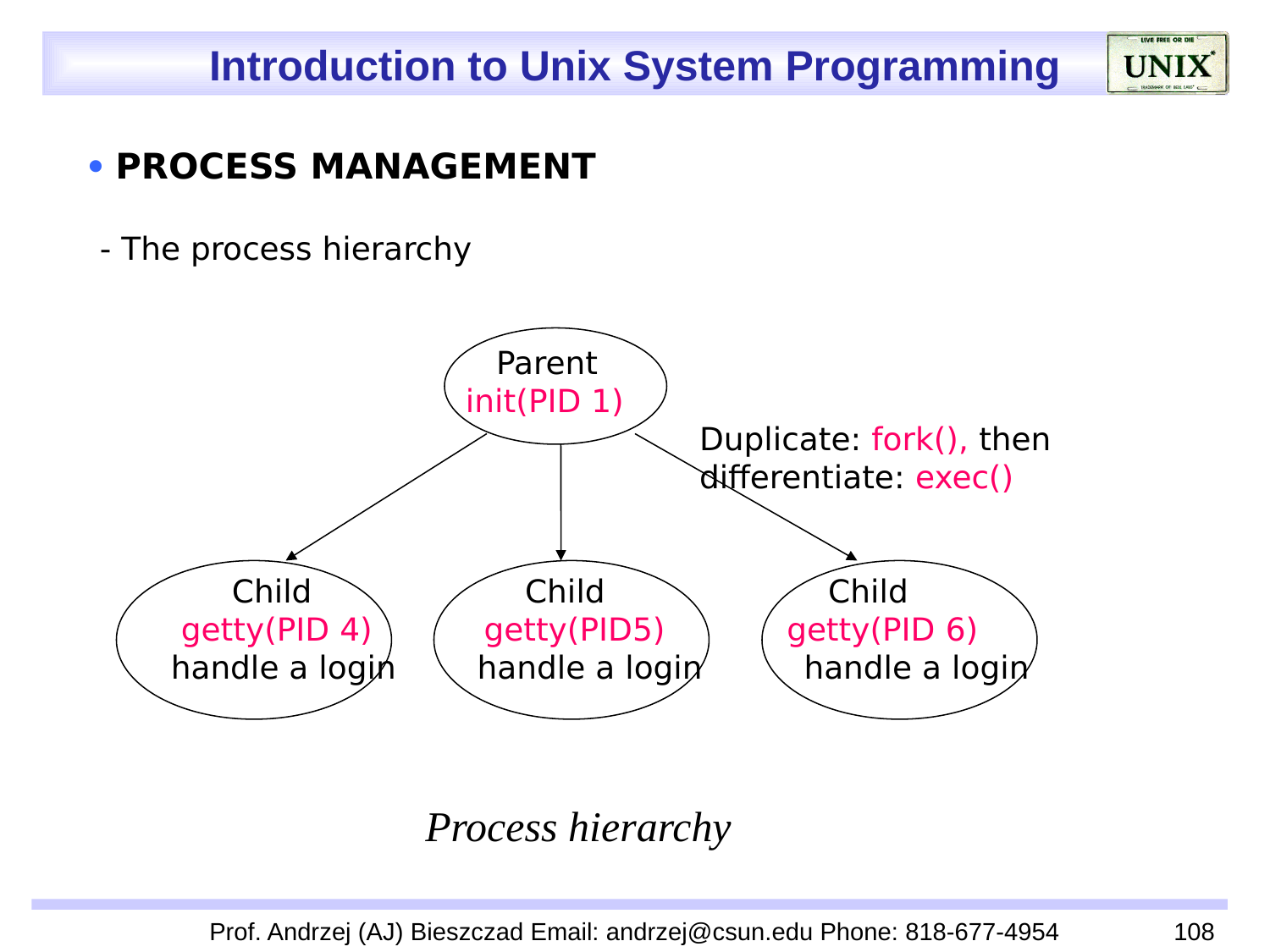

• PROCESS MANAGEMENT

 - The process hierarchy

                                        Parent
                                     init(PID 1)
                                                            Duplicate: fork(), then
                                                            differentiate: exec()

              Child                     Child                      Child
         getty(PID 4)           getty(PID5)            getty(PID 6)
        handle a login        handle a login          handle a login

Process hierarchy
Prof. Andrzej (AJ) Bieszczad Email: andrzej@csun.edu Phone: 818-677-4954
108